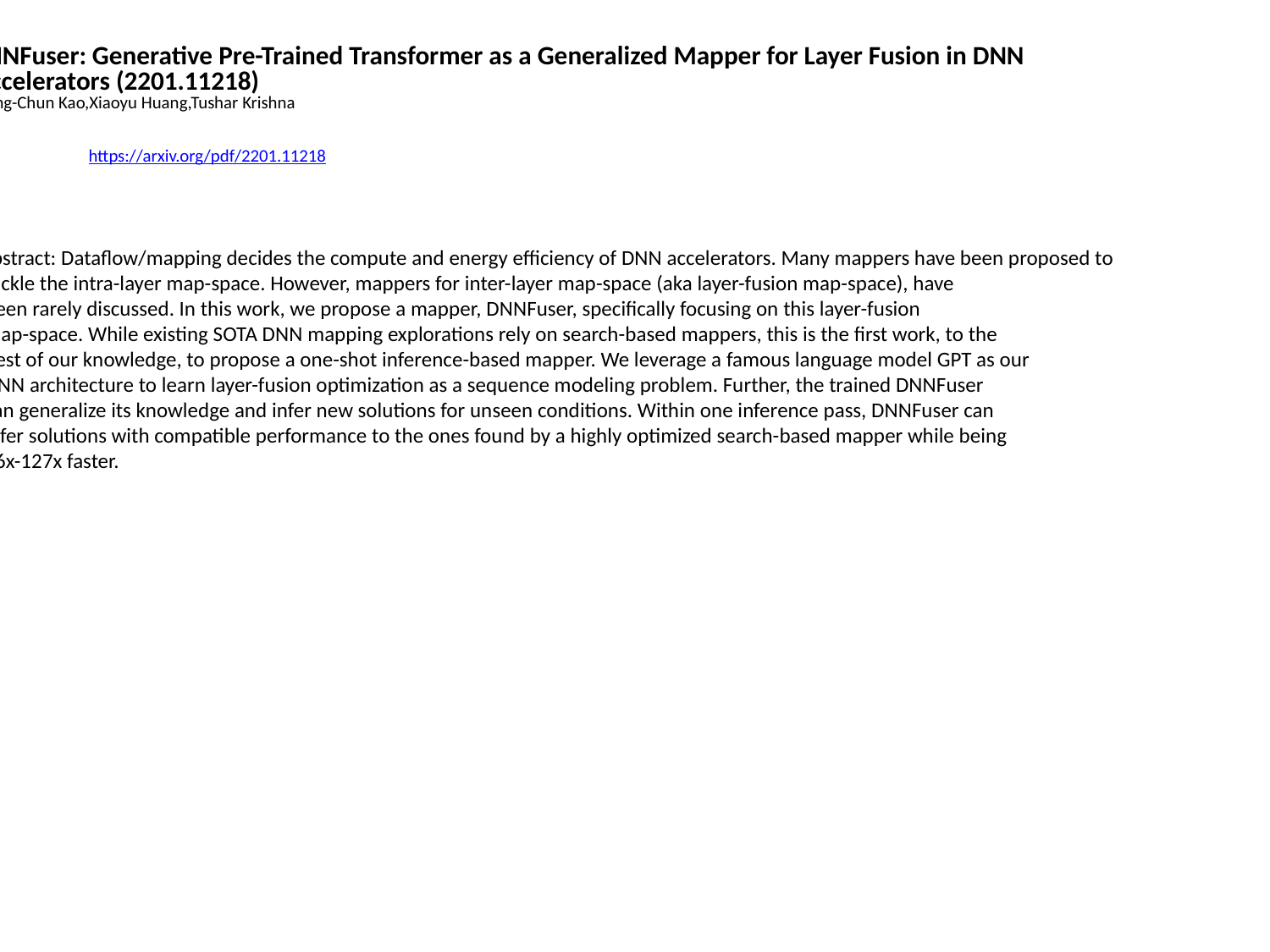

DNNFuser: Generative Pre-Trained Transformer as a Generalized Mapper for Layer Fusion in DNN
 Accelerators (2201.11218)
Sheng-Chun Kao,Xiaoyu Huang,Tushar Krishna

https://arxiv.org/pdf/2201.11218

Abstract: Dataflow/mapping decides the compute and energy efficiency of DNN accelerators. Many mappers have been proposed to
 tackle the intra-layer map-space. However, mappers for inter-layer map-space (aka layer-fusion map-space), have
 been rarely discussed. In this work, we propose a mapper, DNNFuser, specifically focusing on this layer-fusion
 map-space. While existing SOTA DNN mapping explorations rely on search-based mappers, this is the first work, to the
 best of our knowledge, to propose a one-shot inference-based mapper. We leverage a famous language model GPT as our
 DNN architecture to learn layer-fusion optimization as a sequence modeling problem. Further, the trained DNNFuser
 can generalize its knowledge and infer new solutions for unseen conditions. Within one inference pass, DNNFuser can
 infer solutions with compatible performance to the ones found by a highly optimized search-based mapper while being
 66x-127x faster.